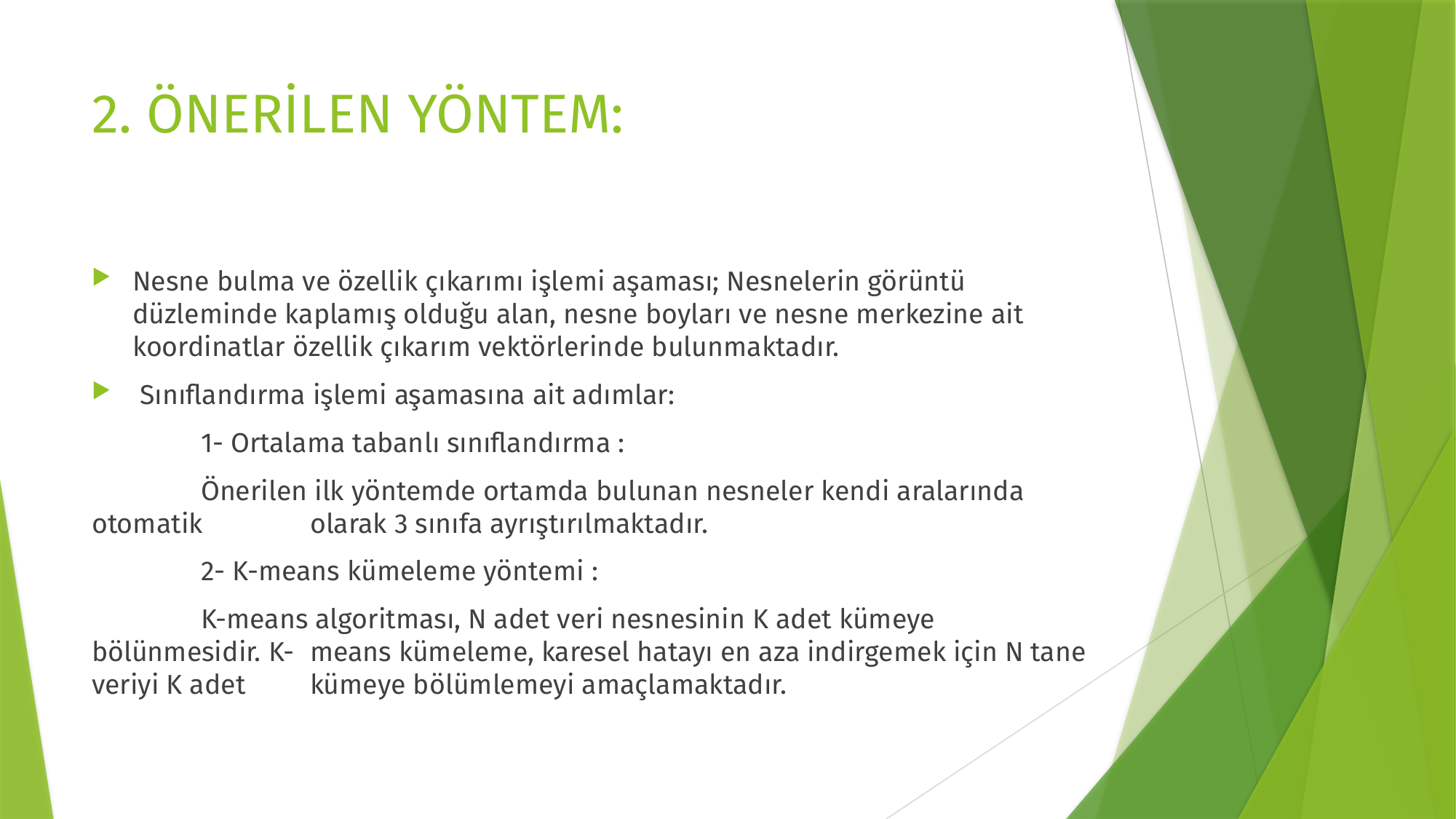

# 2. ÖNERİLEN YÖNTEM:
Nesne bulma ve özellik çıkarımı işlemi aşaması; Nesnelerin görüntü düzleminde kaplamış olduğu alan, nesne boyları ve nesne merkezine ait koordinatlar özellik çıkarım vektörlerinde bulunmaktadır.
 Sınıflandırma işlemi aşamasına ait adımlar:
	1- Ortalama tabanlı sınıflandırma :
	Önerilen ilk yöntemde ortamda bulunan nesneler kendi aralarında otomatik 	olarak 3 sınıfa ayrıştırılmaktadır.
	2- K-means kümeleme yöntemi :
	K-means algoritması, N adet veri nesnesinin K adet kümeye bölünmesidir. K-	means kümeleme, karesel hatayı en aza indirgemek için N tane veriyi K adet 	kümeye bölümlemeyi amaçlamaktadır.